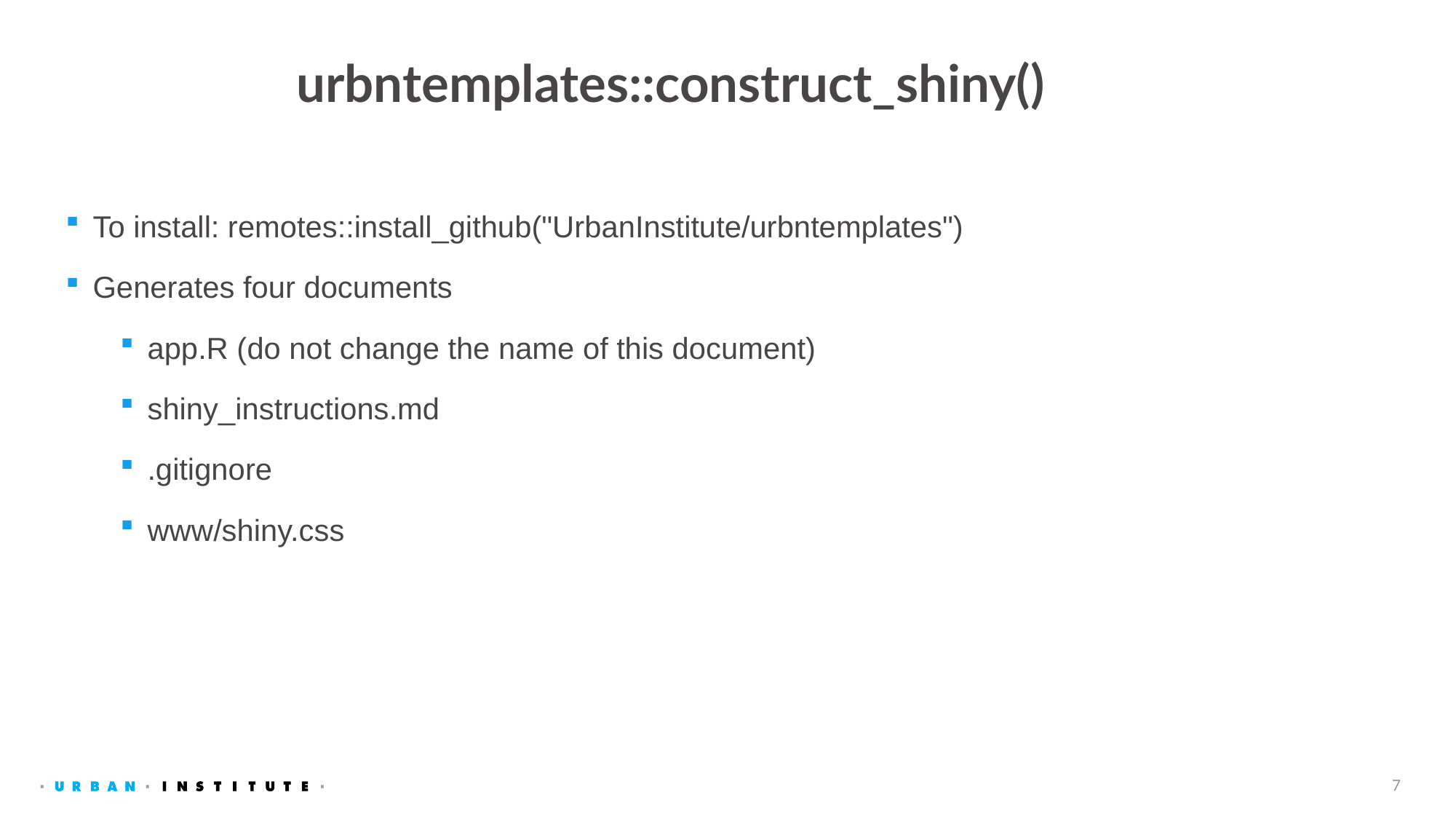

# urbntemplates::construct_shiny()

To install: remotes::install_github("UrbanInstitute/urbntemplates")
Generates four documents
app.R (do not change the name of this document)
shiny_instructions.md
.gitignore
www/shiny.css
7